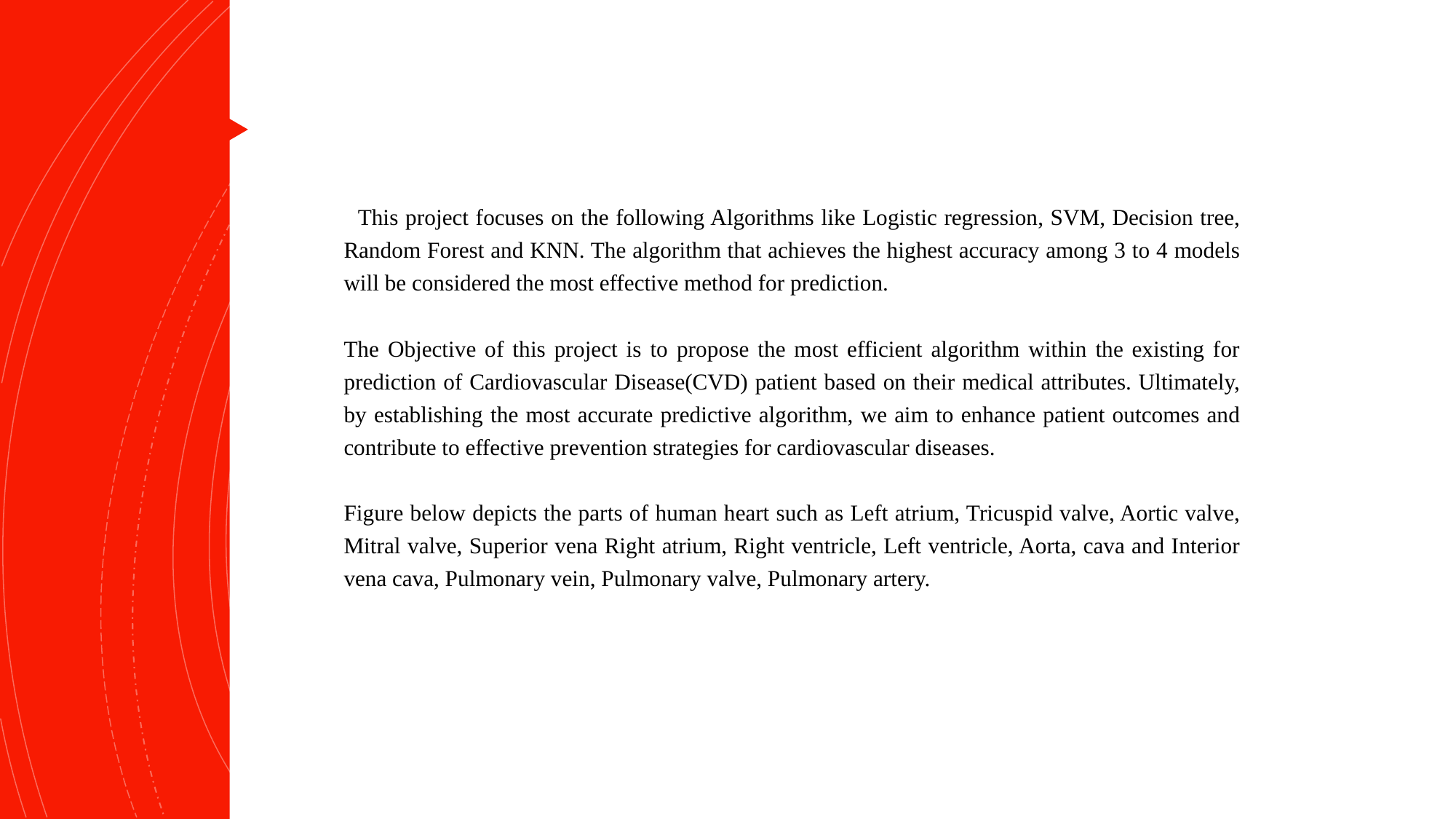

This project focuses on the following Algorithms like Logistic regression, SVM, Decision tree, Random Forest and KNN. The algorithm that achieves the highest accuracy among 3 to 4 models will be considered the most effective method for prediction.
The Objective of this project is to propose the most efficient algorithm within the existing for prediction of Cardiovascular Disease(CVD) patient based on their medical attributes. Ultimately, by establishing the most accurate predictive algorithm, we aim to enhance patient outcomes and contribute to effective prevention strategies for cardiovascular diseases.
Figure below depicts the parts of human heart such as Left atrium, Tricuspid valve, Aortic valve, Mitral valve, Superior vena Right atrium, Right ventricle, Left ventricle, Aorta, cava and Interior vena cava, Pulmonary vein, Pulmonary valve, Pulmonary artery.